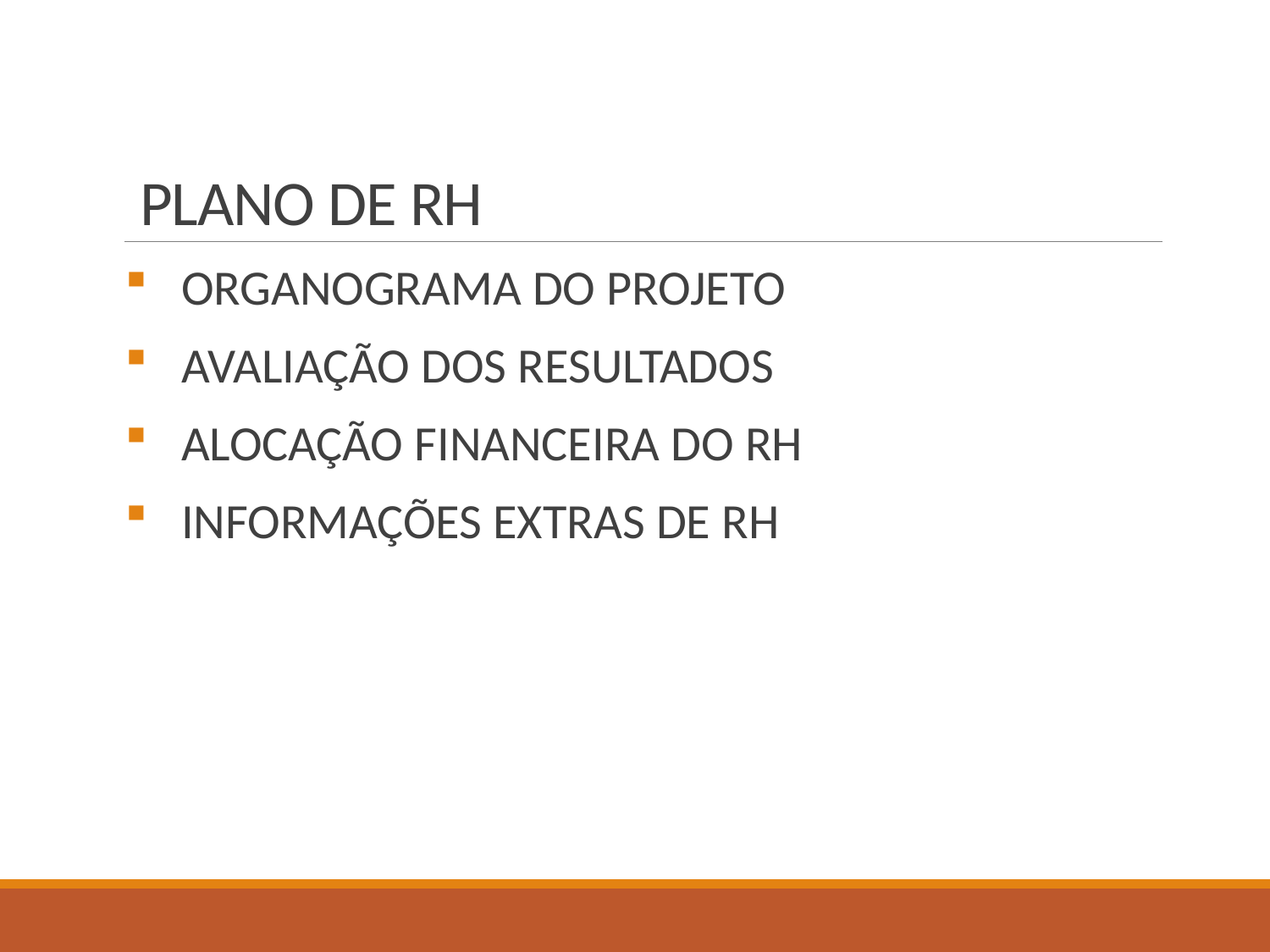

# PLANO DE RH
   ORGANOGRAMA DO PROJETO
   AVALIAÇÃO DOS RESULTADOS
   ALOCAÇÃO FINANCEIRA DO RH
   INFORMAÇÕES EXTRAS DE RH